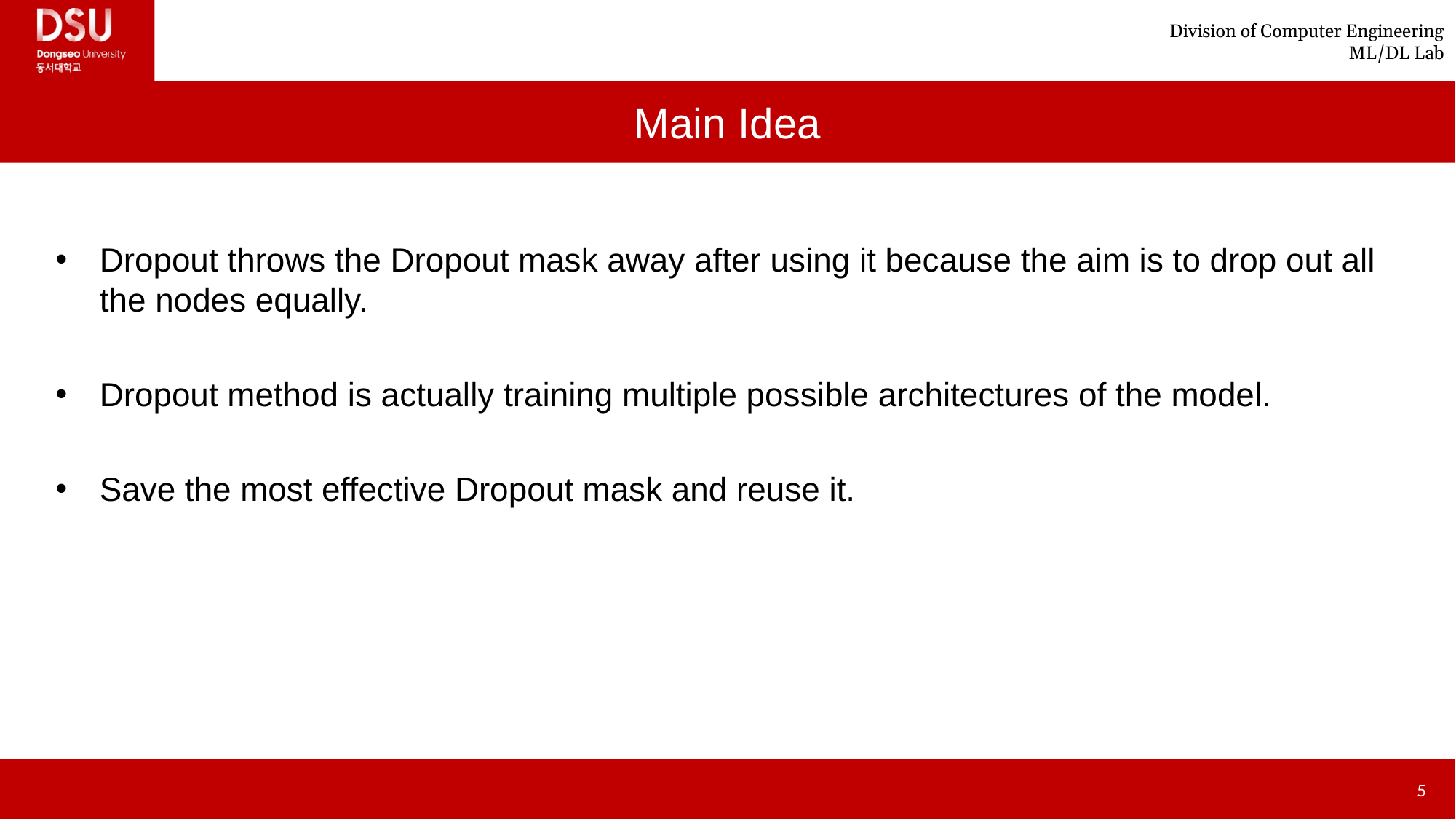

# Main Idea
Dropout throws the Dropout mask away after using it because the aim is to drop out all the nodes equally.

Dropout method is actually training multiple possible architectures of the model.

Save the most effective Dropout mask and reuse it.

5